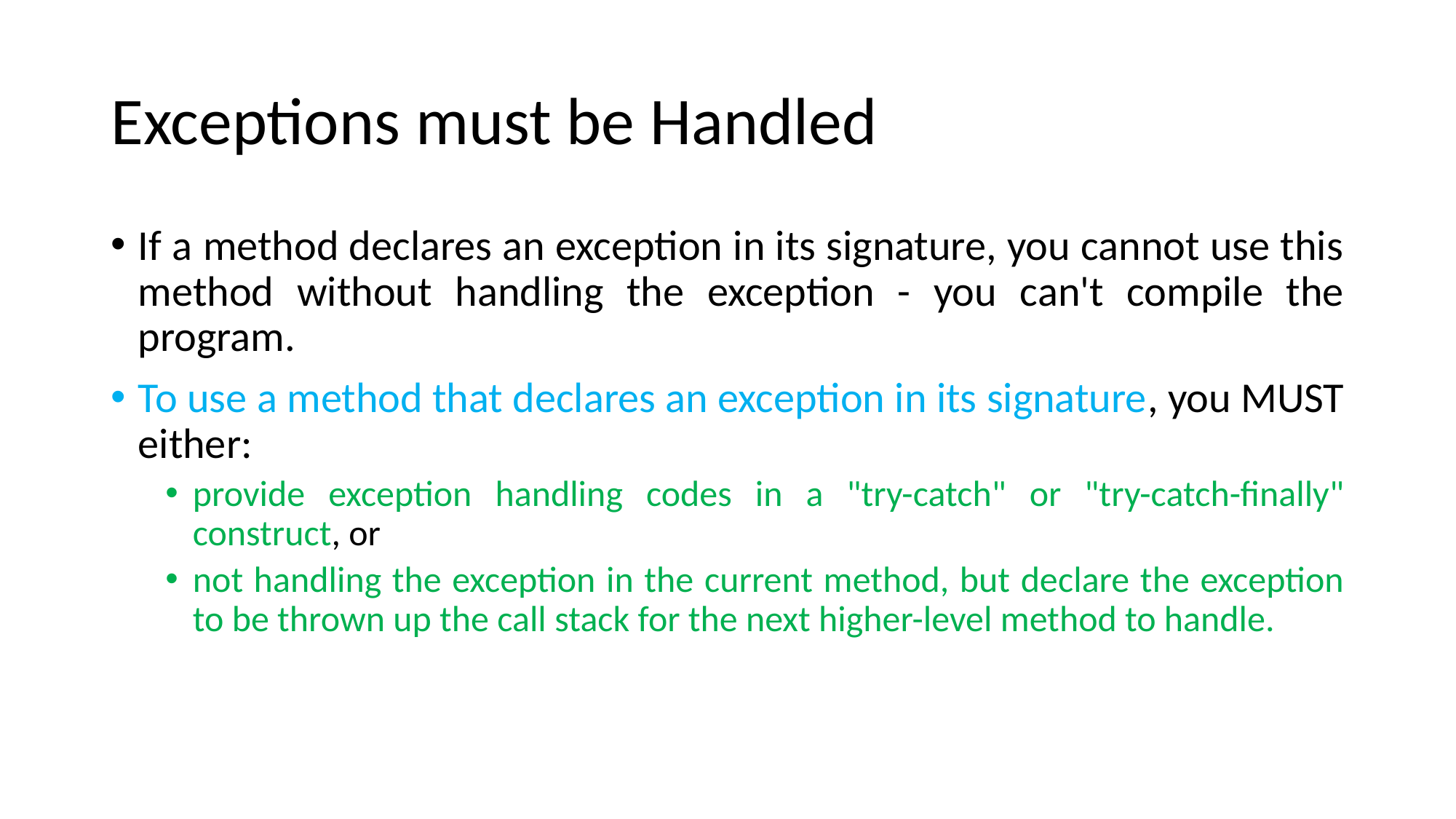

# Exceptions must be Handled
If a method declares an exception in its signature, you cannot use this method without handling the exception - you can't compile the program.
To use a method that declares an exception in its signature, you MUST either:
provide exception handling codes in a "try-catch" or "try-catch-finally" construct, or
not handling the exception in the current method, but declare the exception to be thrown up the call stack for the next higher-level method to handle.